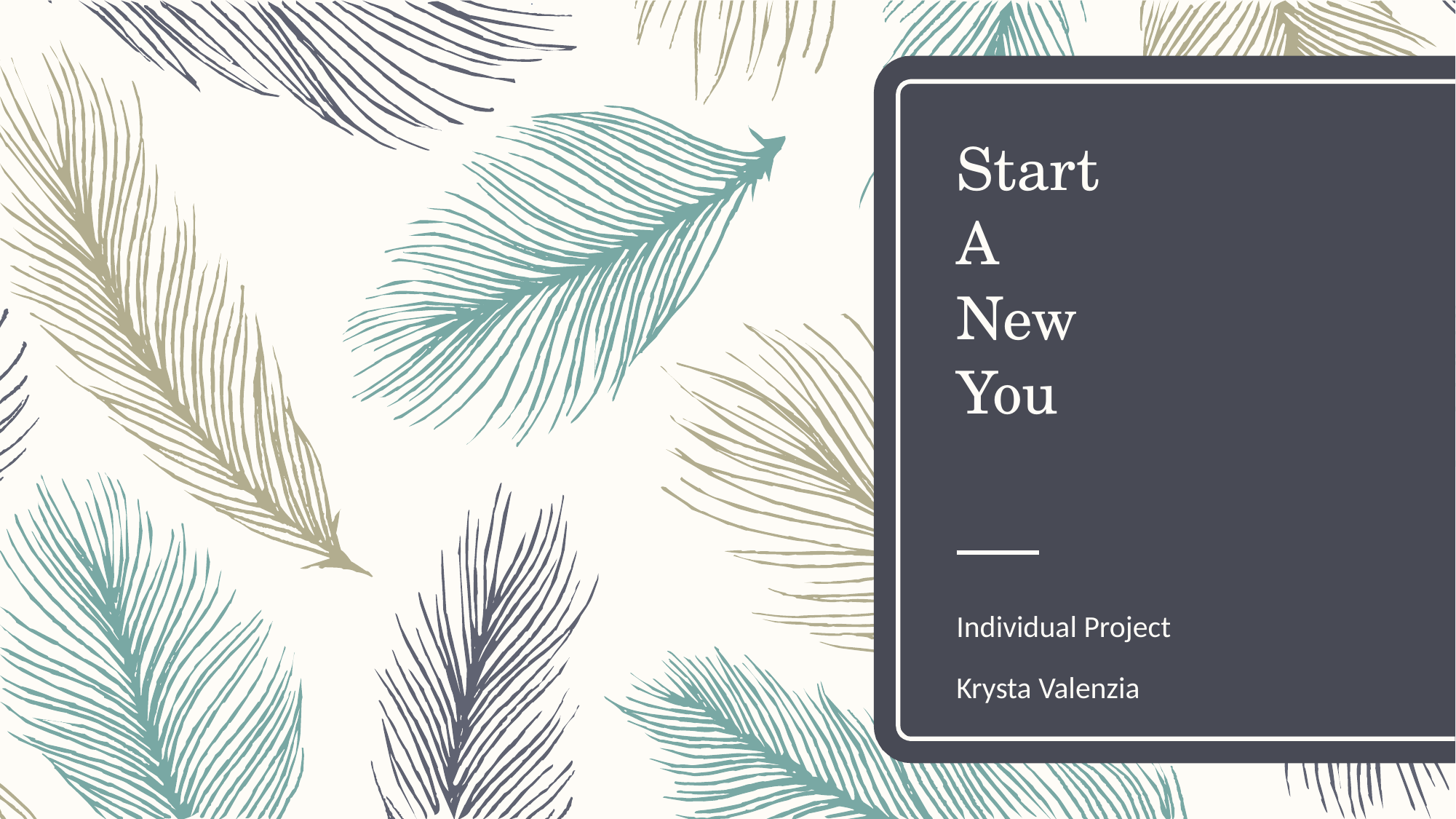

# Start A New You
Individual Project
Krysta Valenzia